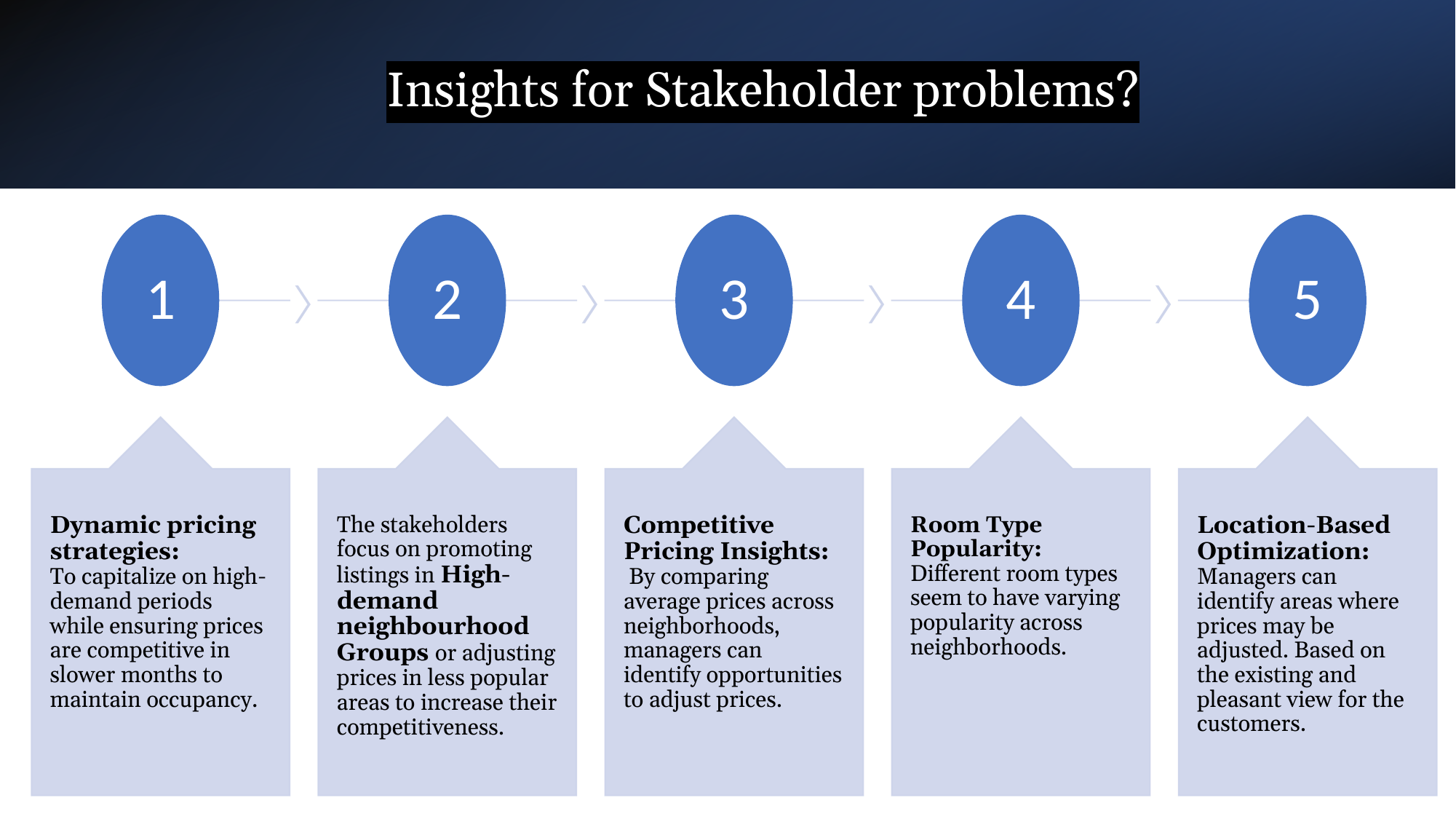

Insights for Stakeholder problems?

1
2
3
4
5

Dynamic pricing strategies:
To capitalize on high-demand periods while ensuring prices are competitive in slower months to maintain occupancy.
The stakeholders focus on promoting listings in High-demand neighbourhood Groups or adjusting prices in less popular areas to increase their competitiveness.
Competitive Pricing Insights:
 By comparing average prices across neighborhoods, managers can identify opportunities to adjust prices.
Room Type Popularity: Different room types seem to have varying popularity across neighborhoods.
Location-Based Optimization: Managers can identify areas where prices may be adjusted. Based on the existing and pleasant view for the customers.